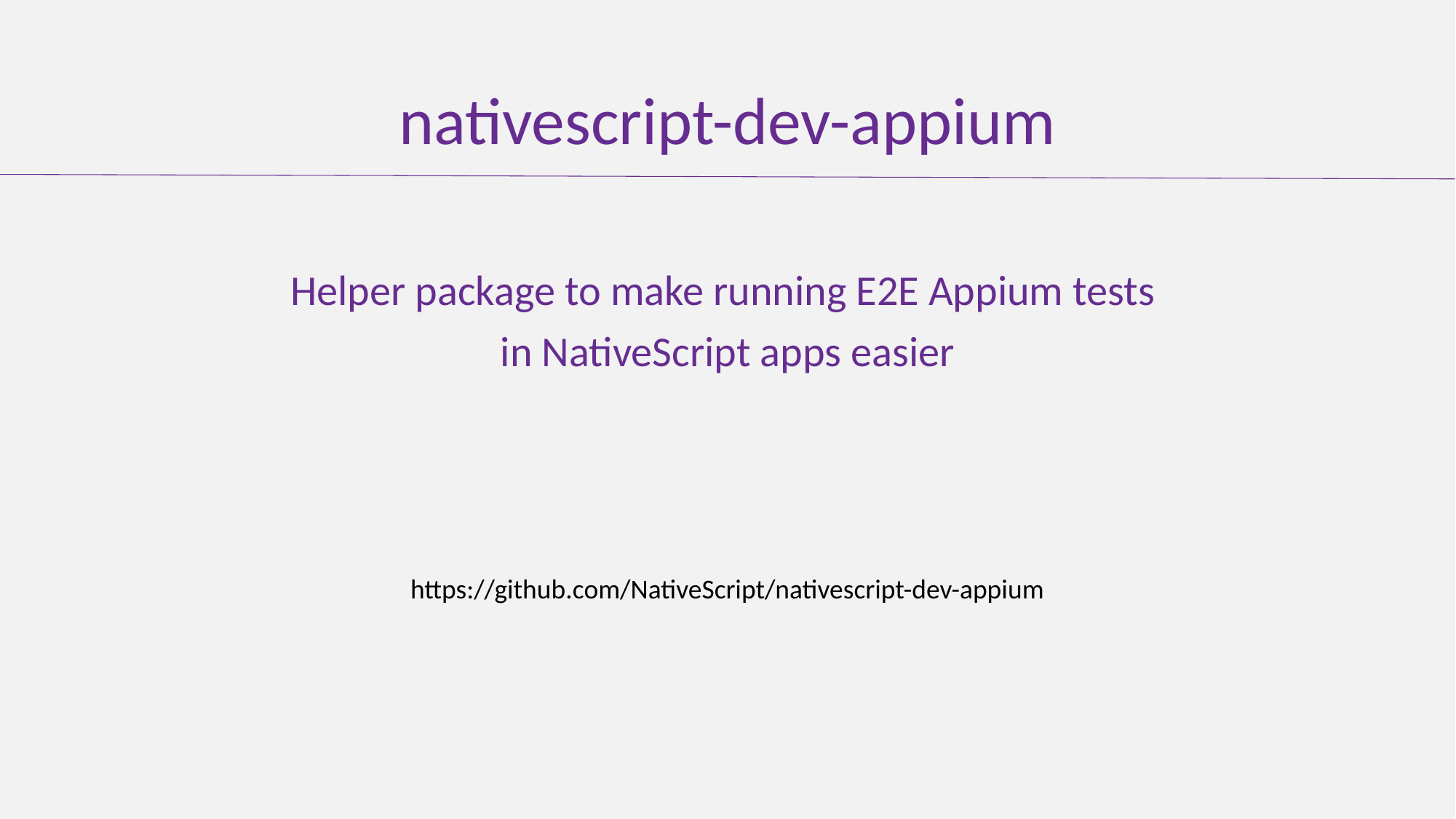

# nativescript-dev-appium
Helper package to make running E2E Appium tests
in NativeScript apps easier
https://github.com/NativeScript/nativescript-dev-appium